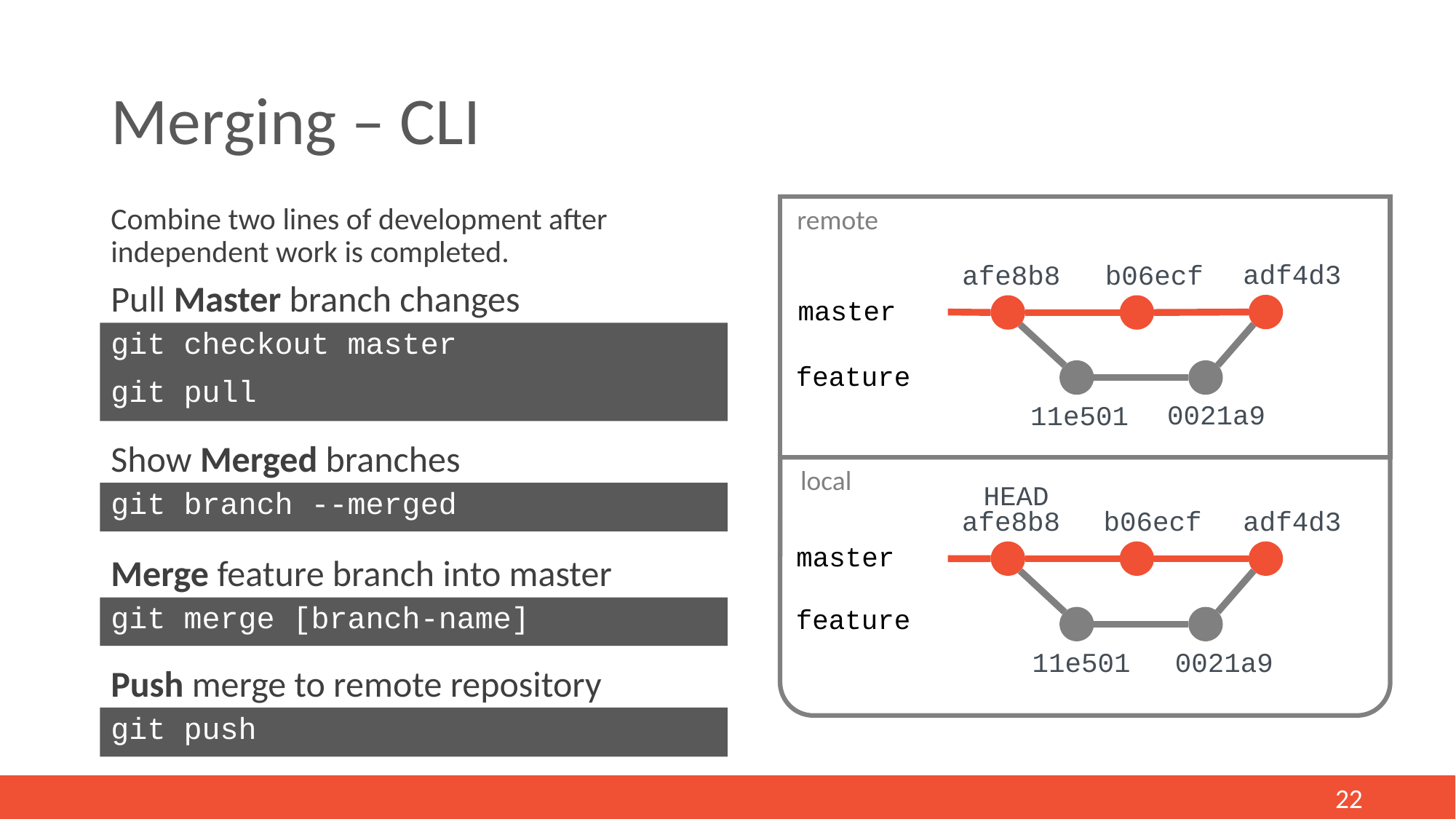

# Merging – CLI
 remote
Combine two lines of development after independent work is completed.
adf4d3
afe8b8
b06ecf
Pull Master branch changes
master

git checkout master
git pull

feature

0021a9
11e501
Show Merged branches
local
HEAD
git branch --merged

b06ecf
afe8b8
adf4d3
master

Merge feature branch into master
feature
git merge [branch-name]

11e501
0021a9
Push merge to remote repository
git push
22
22